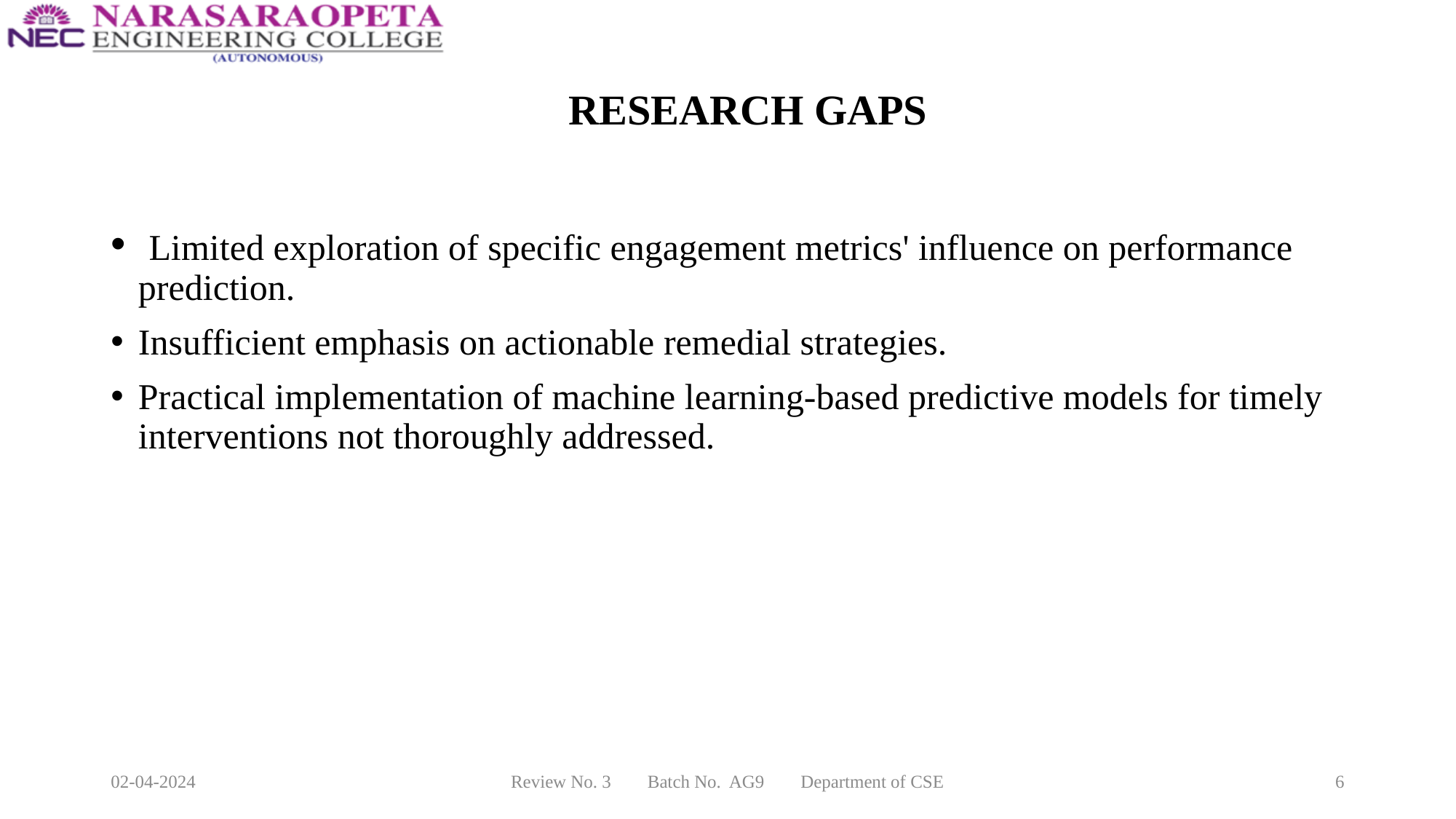

# RESEARCH GAPS
 Limited exploration of specific engagement metrics' influence on performance prediction.
Insufficient emphasis on actionable remedial strategies.
Practical implementation of machine learning-based predictive models for timely interventions not thoroughly addressed.
02-04-2024
Review No. 3        Batch No.  AG9        Department of CSE
6